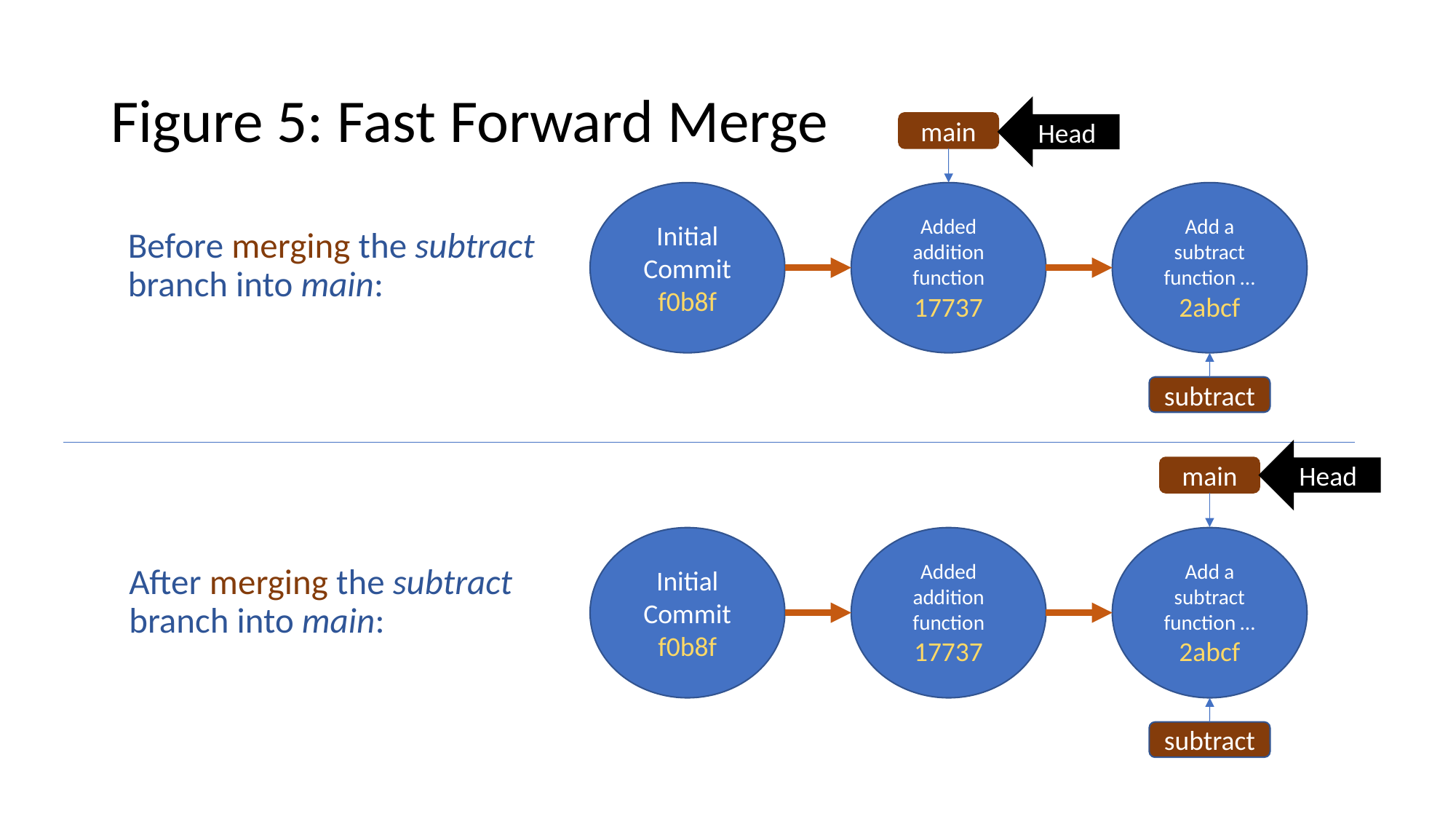

# Figure 5: Fast Forward Merge
Head
main
Initial Commit
f0b8f
Added addition function
17737
Add a subtract function …
2abcf
Before merging the subtract branch into main:
subtract
Head
main
Initial Commit
f0b8f
Added addition function
17737
Add a subtract function …
2abcf
After merging the subtract branch into main:
subtract